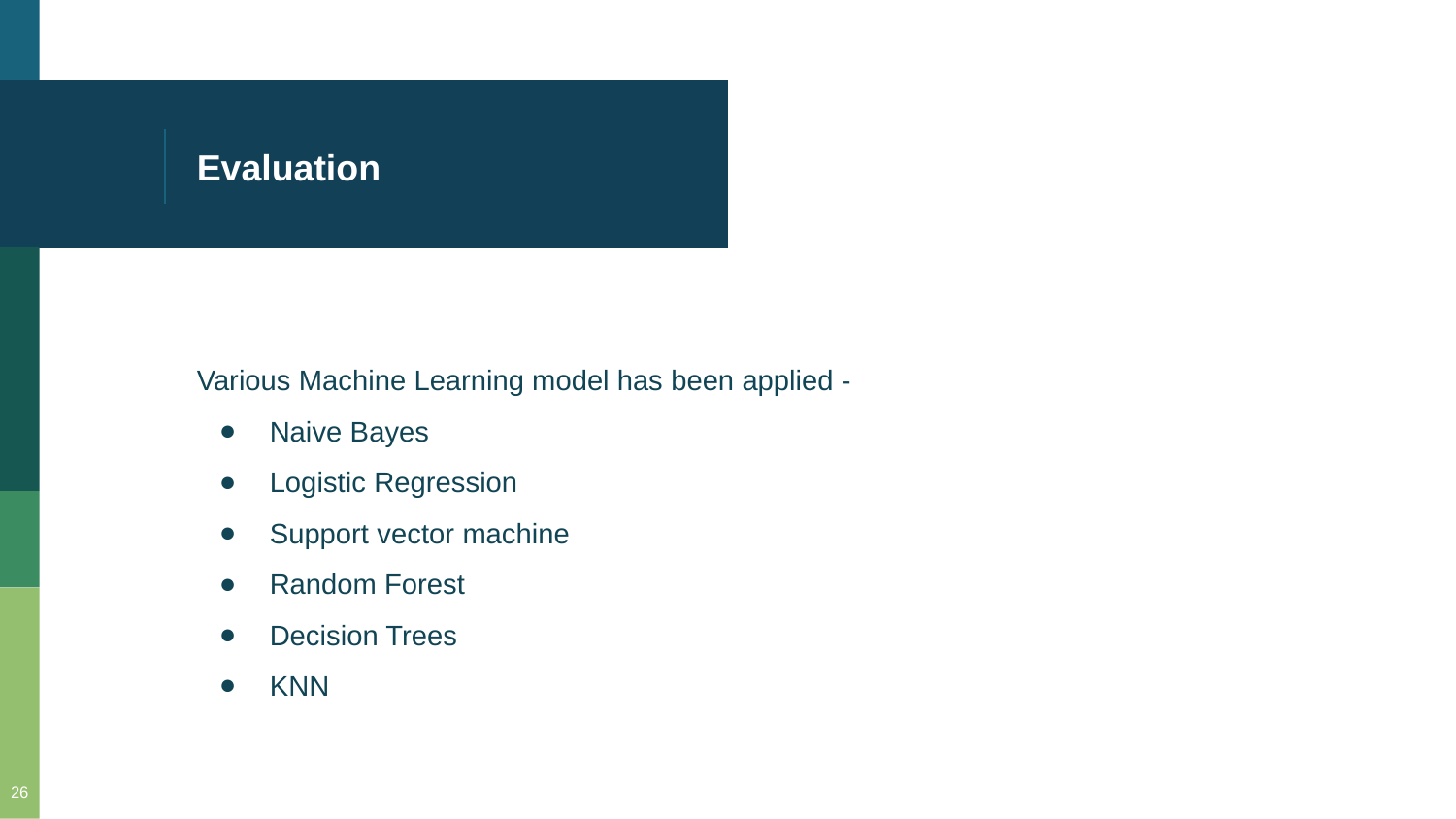

# Evaluation
Various Machine Learning model has been applied -
Naive Bayes
Logistic Regression
Support vector machine
Random Forest
Decision Trees
KNN

26